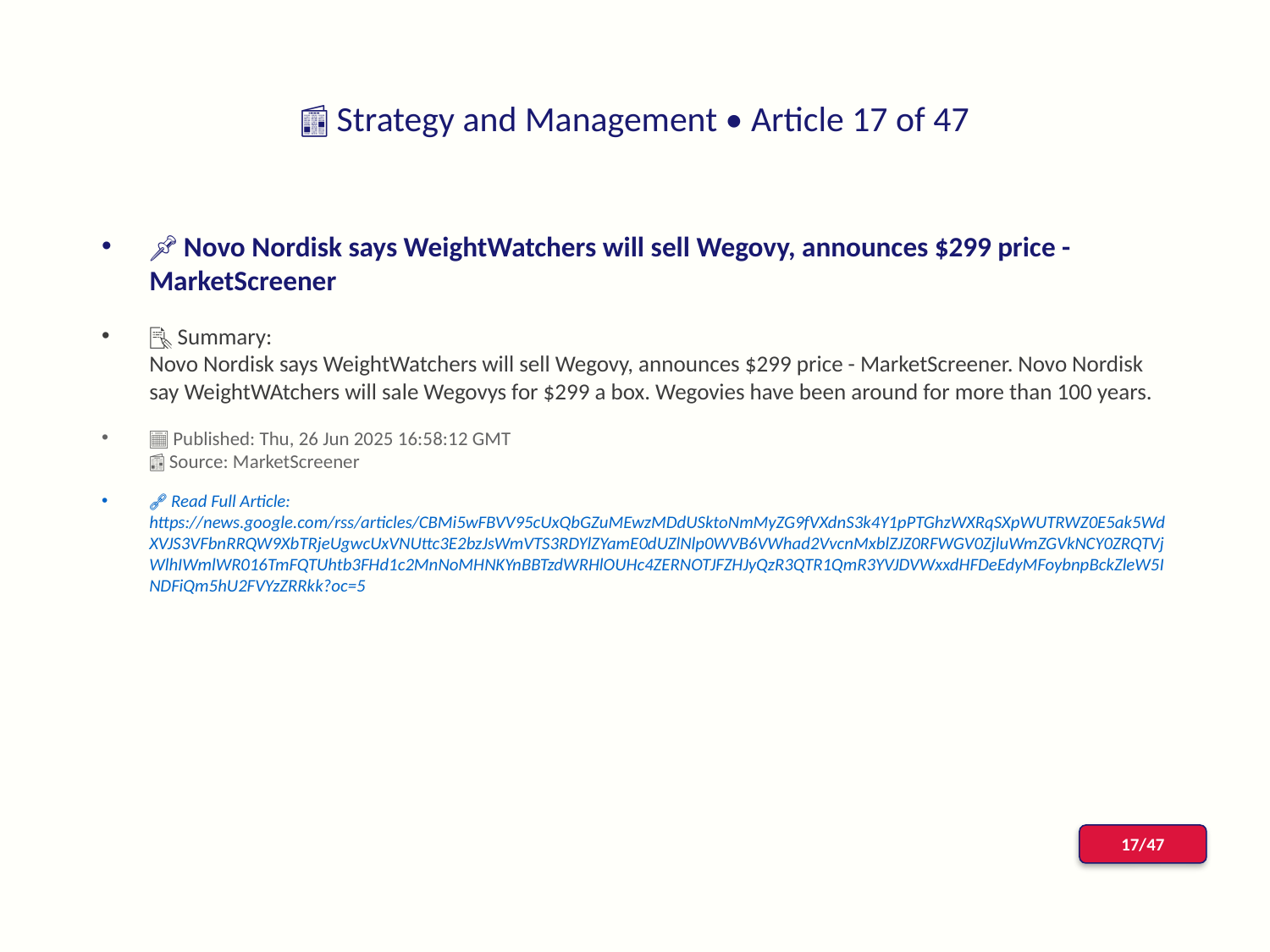

# 📰 Strategy and Management • Article 17 of 47
📌 Novo Nordisk says WeightWatchers will sell Wegovy, announces $299 price - MarketScreener
📝 Summary:
Novo Nordisk says WeightWatchers will sell Wegovy, announces $299 price - MarketScreener. Novo Nordisk say WeightWAtchers will sale Wegovys for $299 a box. Wegovies have been around for more than 100 years.
📅 Published: Thu, 26 Jun 2025 16:58:12 GMT
📰 Source: MarketScreener
🔗 Read Full Article: https://news.google.com/rss/articles/CBMi5wFBVV95cUxQbGZuMEwzMDdUSktoNmMyZG9fVXdnS3k4Y1pPTGhzWXRqSXpWUTRWZ0E5ak5WdXVJS3VFbnRRQW9XbTRjeUgwcUxVNUttc3E2bzJsWmVTS3RDYlZYamE0dUZlNlp0WVB6VWhad2VvcnMxblZJZ0RFWGV0ZjluWmZGVkNCY0ZRQTVjWlhIWmlWR016TmFQTUhtb3FHd1c2MnNoMHNKYnBBTzdWRHlOUHc4ZERNOTJFZHJyQzR3QTR1QmR3YVJDVWxxdHFDeEdyMFoybnpBckZleW5INDFiQm5hU2FVYzZRRkk?oc=5
17/47